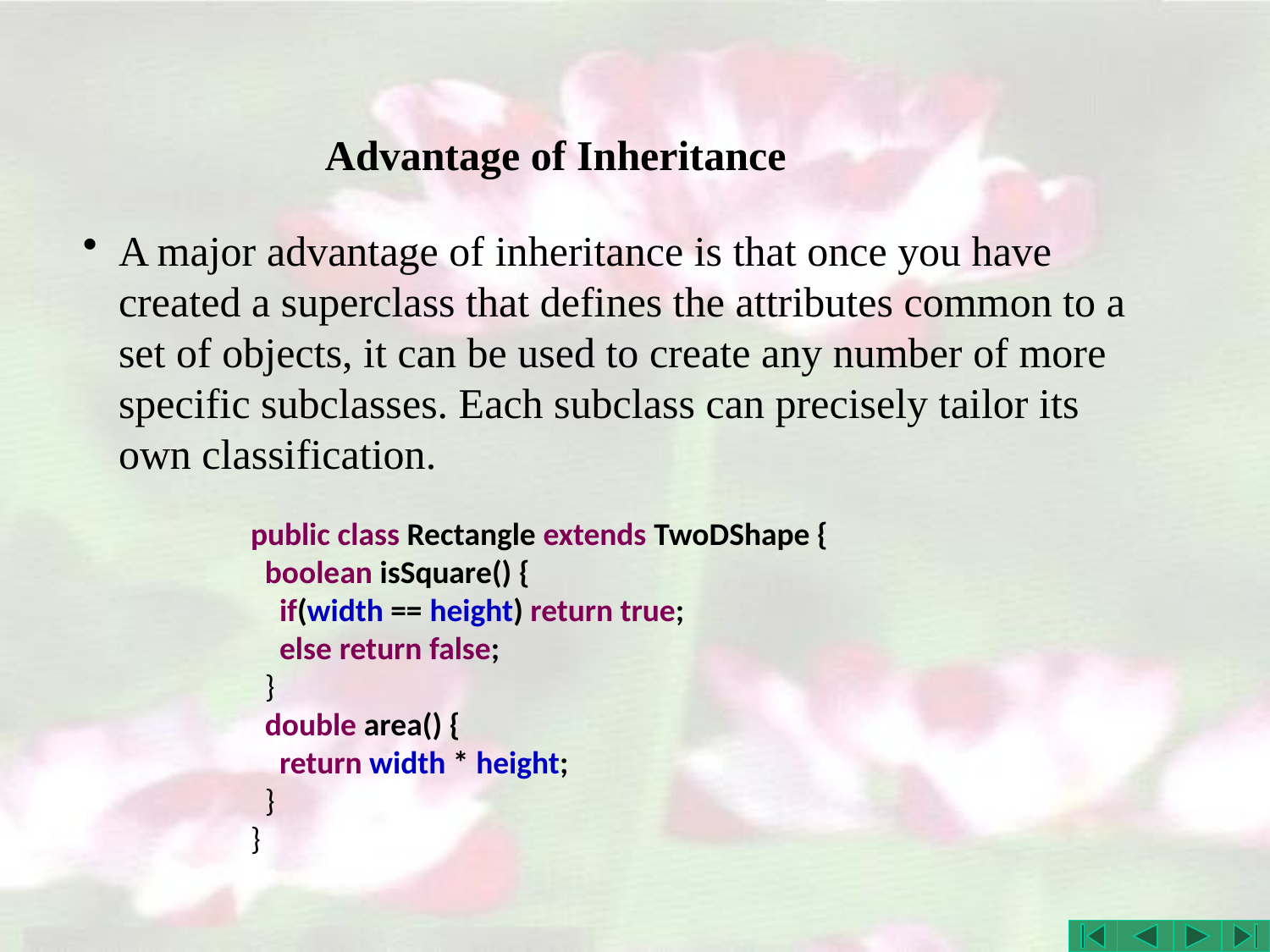

# Advantage of Inheritance
A major advantage of inheritance is that once you have created a superclass that defines the attributes common to a set of objects, it can be used to create any number of more specific subclasses. Each subclass can precisely tailor its own classification.
public class Rectangle extends TwoDShape {
  boolean isSquare() {
    if(width == height) return true;
    else return false;
  }
  double area() {
    return width * height;
  }
}